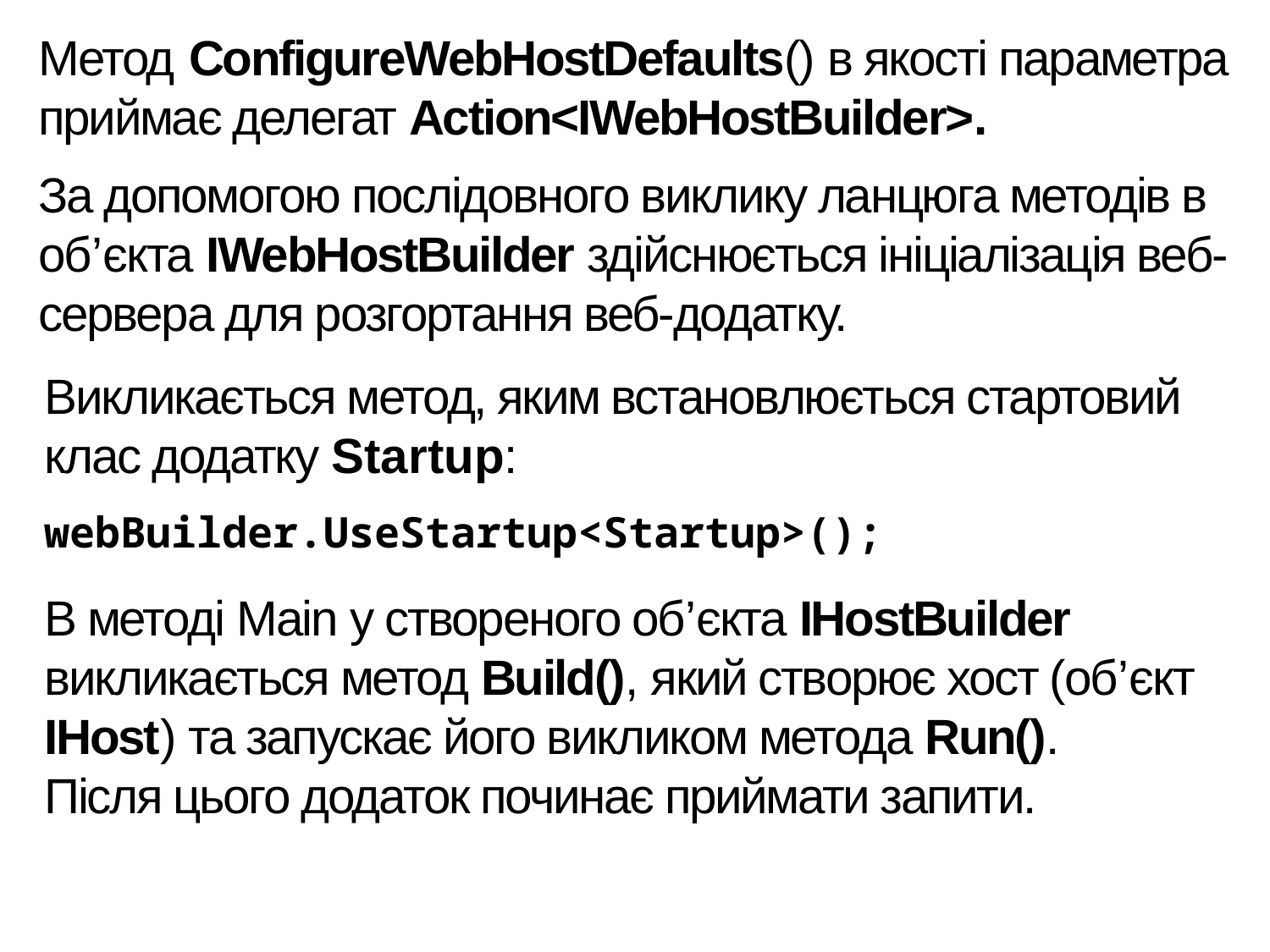

Метод ConfigureWebHostDefaults() в якості параметра приймає делегат Action<IWebHostBuilder>.
За допомогою послідовного виклику ланцюга методів в об’єкта IWebHostBuilder здійснюється ініціалізація веб-сервера для розгортання веб-додатку.
Викликається метод, яким встановлюється стартовий клас додатку Startup:
webBuilder.UseStartup<Startup>();
В методі Main у створеного об’єкта IHostBuilder  викликається метод Build(), який створює хост (об’єкт IHost) та запускає його викликом метода Run().
Після цього додаток починає приймати запити.